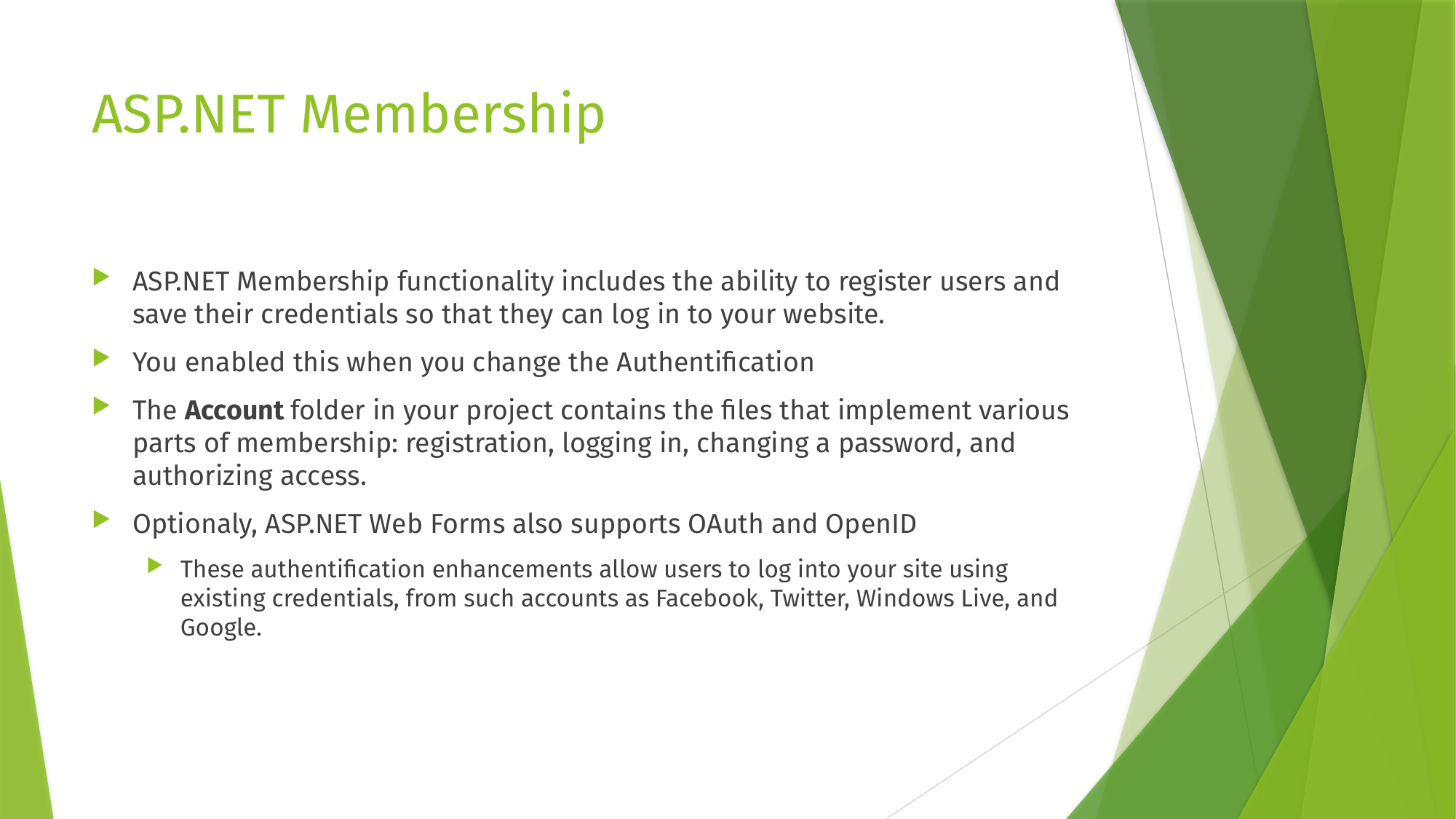

# ASP.NET Membership
ASP.NET Membership functionality includes the ability to register users and save their credentials so that they can log in to your website.
You enabled this when you change the Authentification
The Account folder in your project contains the files that implement various parts of membership: registration, logging in, changing a password, and authorizing access.
Optionaly, ASP.NET Web Forms also supports OAuth and OpenID
These authentification enhancements allow users to log into your site using existing credentials, from such accounts as Facebook, Twitter, Windows Live, and Google.